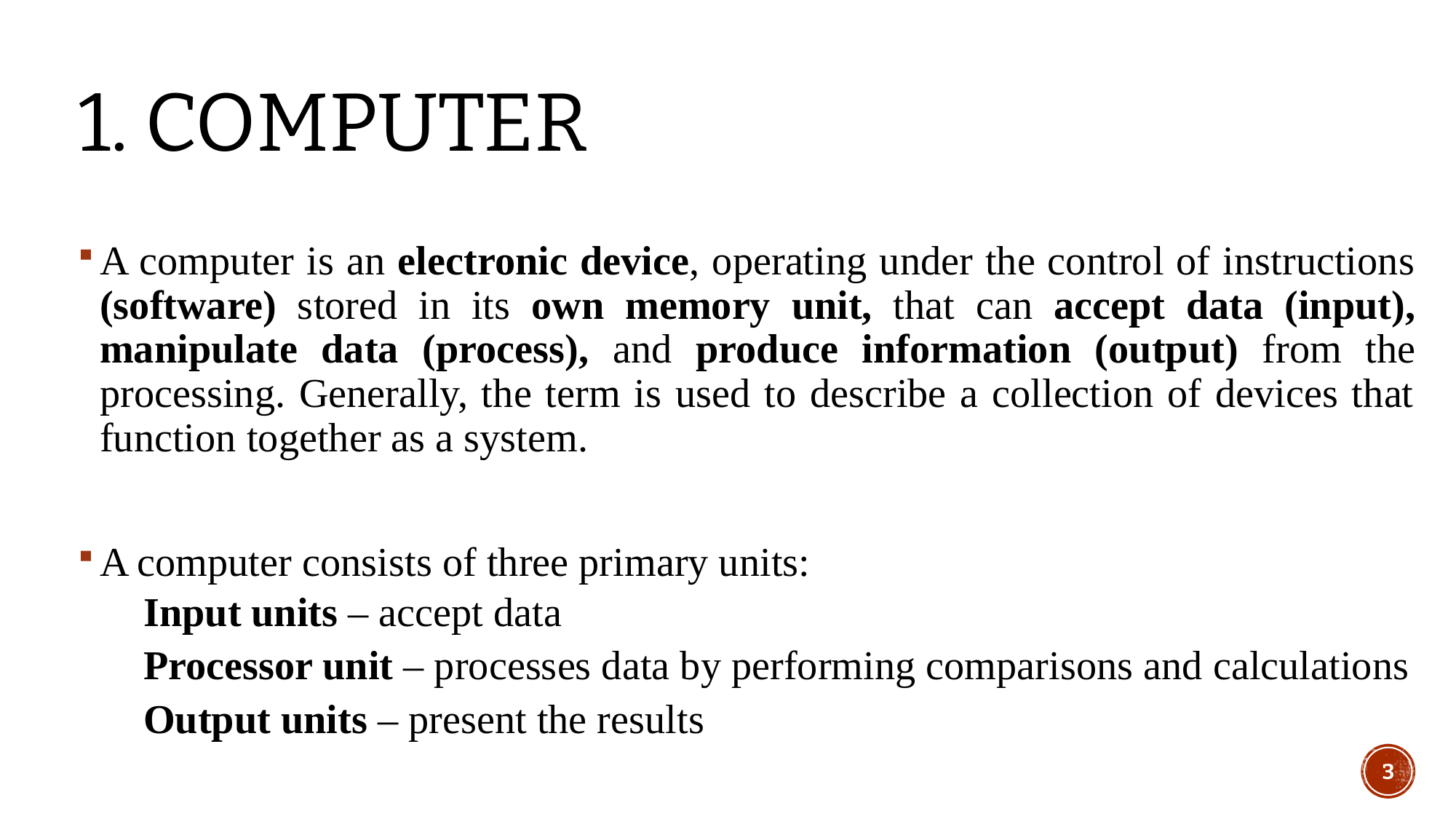

1. Computer

A computer is an electronic device, operating under the control of instructions (software) stored in its own memory unit, that can accept data (input), manipulate data (process), and produce information (output) from the processing. Generally, the term is used to describe a collection of devices that function together as a system.

A computer consists of three primary units:
Input units – accept data
Processor unit – processes data by performing comparisons and calculations
Output units – present the results

3